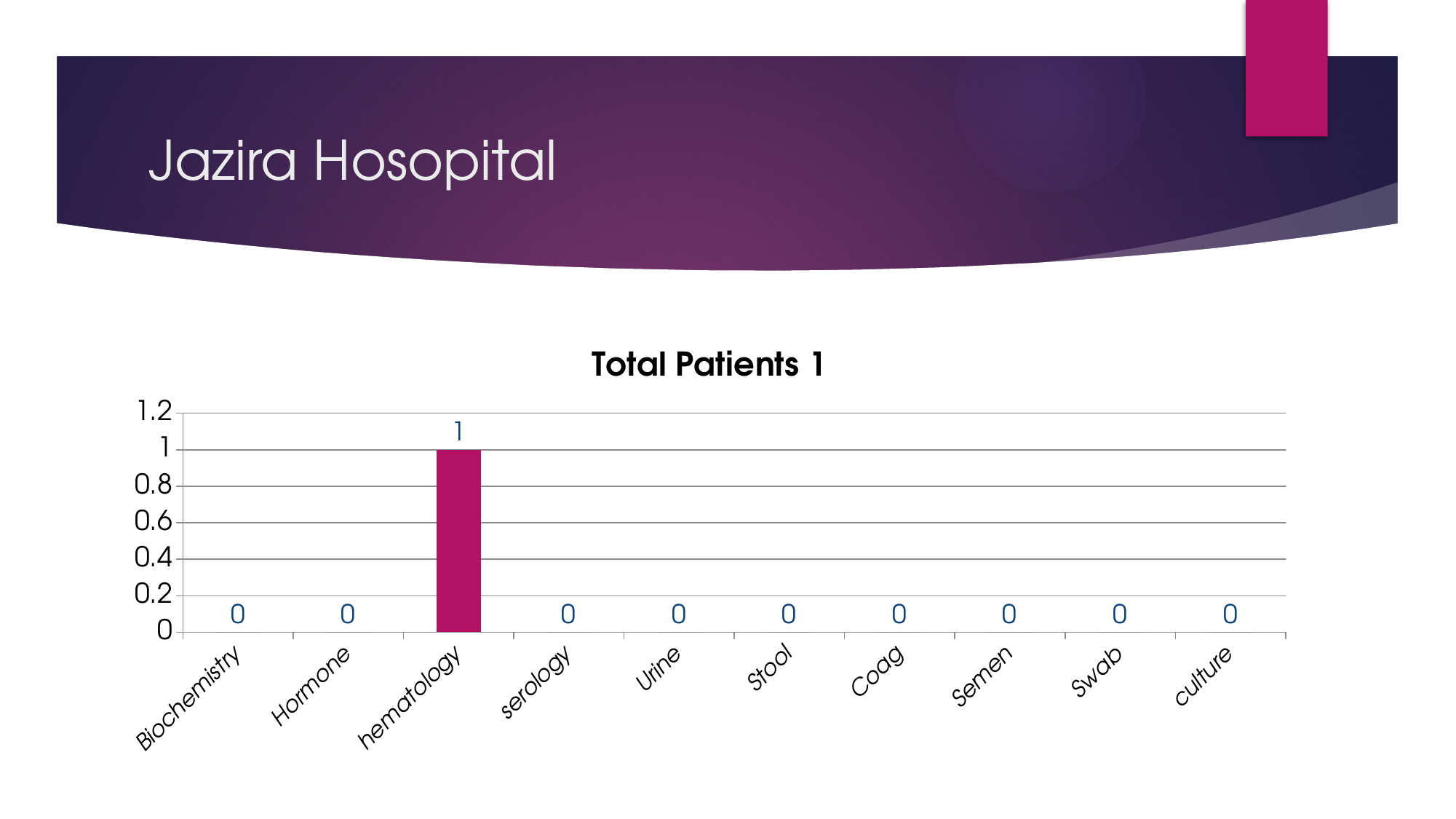

# Jazira Hosopital

### Chart: Total Patients 1

| Category | Series 1 |
|---|---|
| Biochemistry | 0.0 |
| Hormone | 0.0 |
| hematology | 1.0 |
| serology | 0.0 |
| Urine | 0.0 |
| Stool | 0.0 |
| Coag | 0.0 |
| Semen | 0.0 |
| Swab | 0.0 |
| culture | 0.0 |